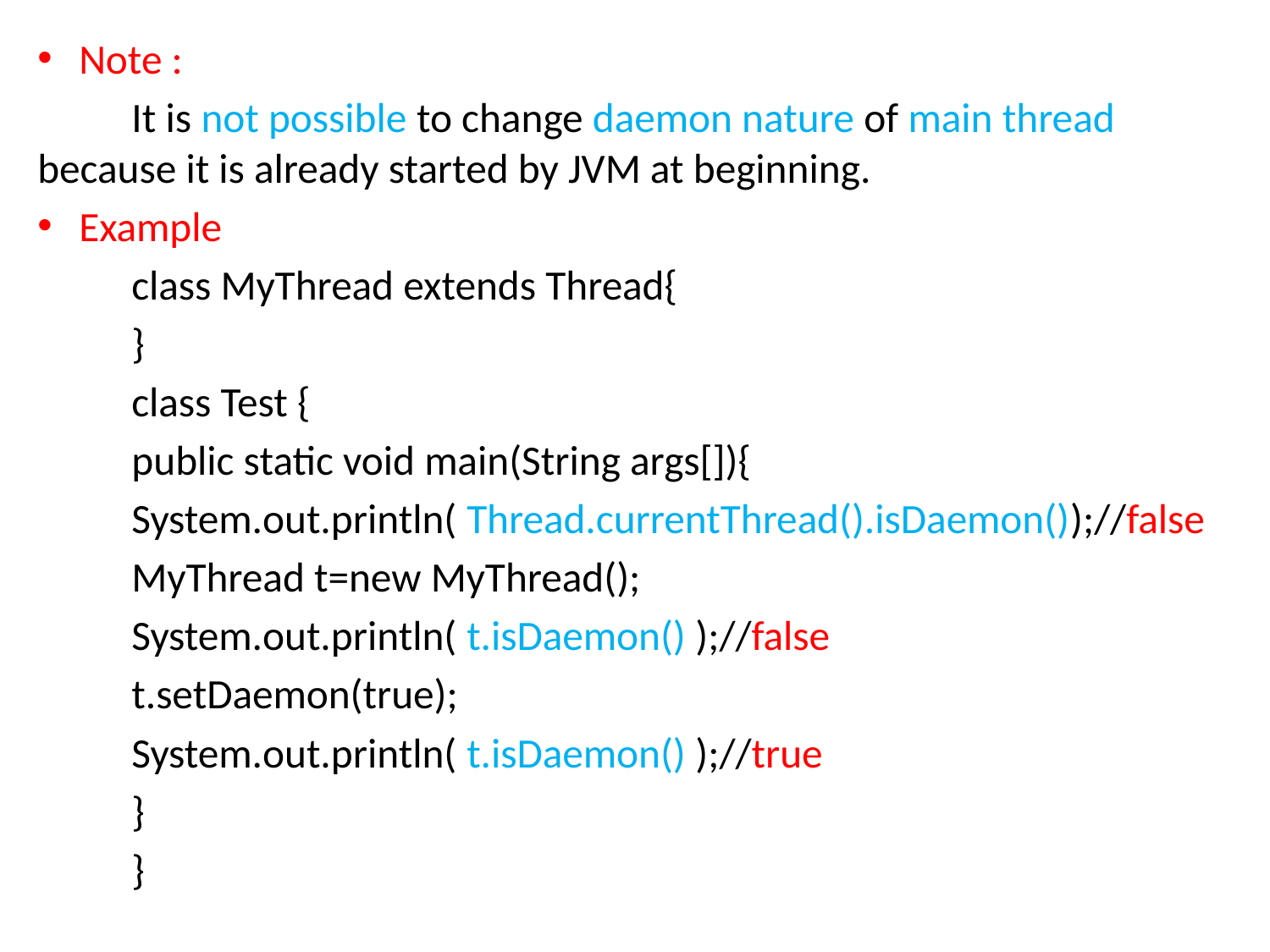

Note :
	It is not possible to change daemon nature of main thread because it is already started by JVM at beginning.
Example
	class MyThread extends Thread{
	}
	class Test {
		public static void main(String args[]){
			System.out.println( Thread.currentThread().isDaemon());//false
			MyThread t=new MyThread();
			System.out.println( t.isDaemon() );//false
			t.setDaemon(true);
			System.out.println( t.isDaemon() );//true
		}
	}